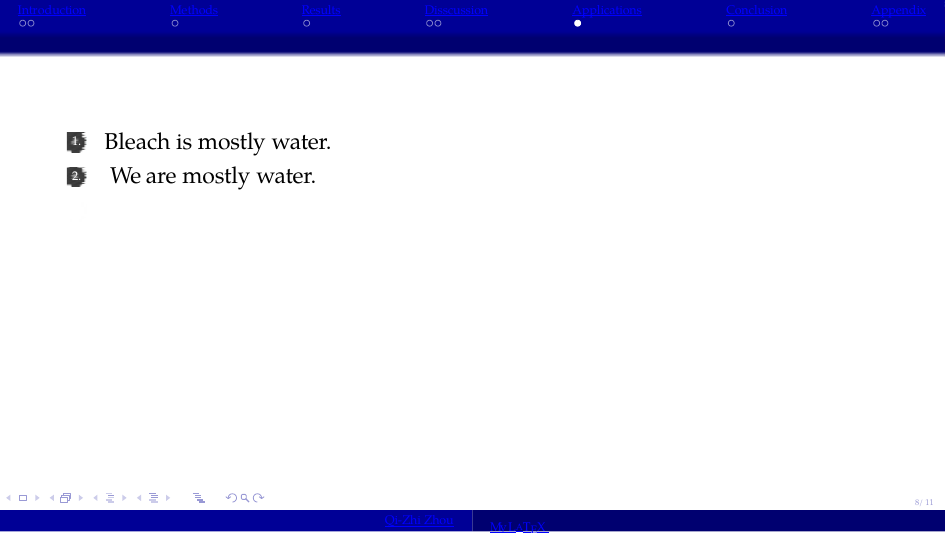

Introduction
Methods
Results
Disscussion
Applications
Conclusion
Appendix

Bleach is mostly water.  We are mostly water.
1.

2.

8/ 11

Qi-Zhi Zhou
My LATEX slide